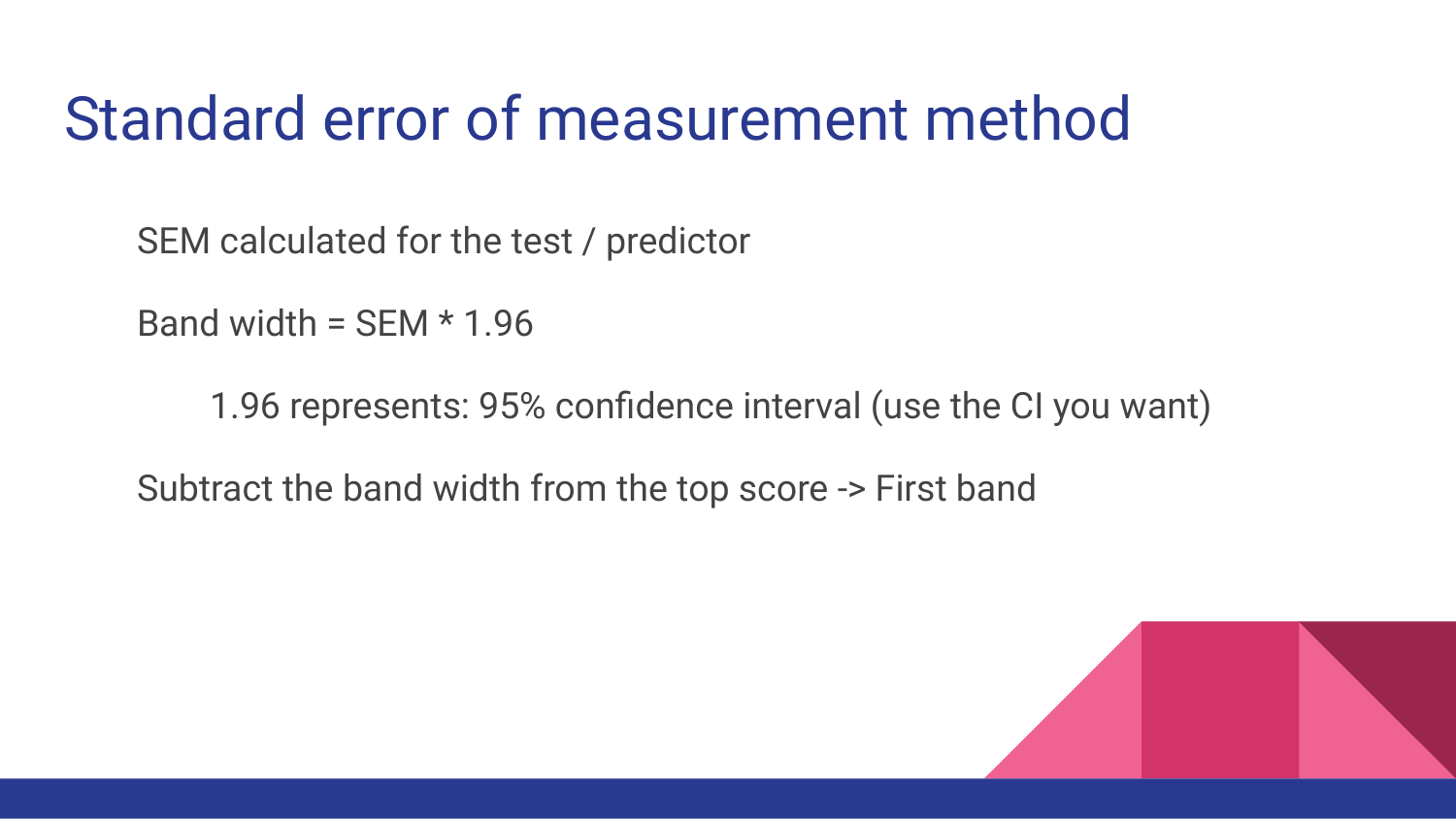

# Standard error of measurement method
SEM calculated for the test / predictor
Band width = SEM * 1.96
	1.96 represents: 95% confidence interval (use the CI you want)
Subtract the band width from the top score -> First band